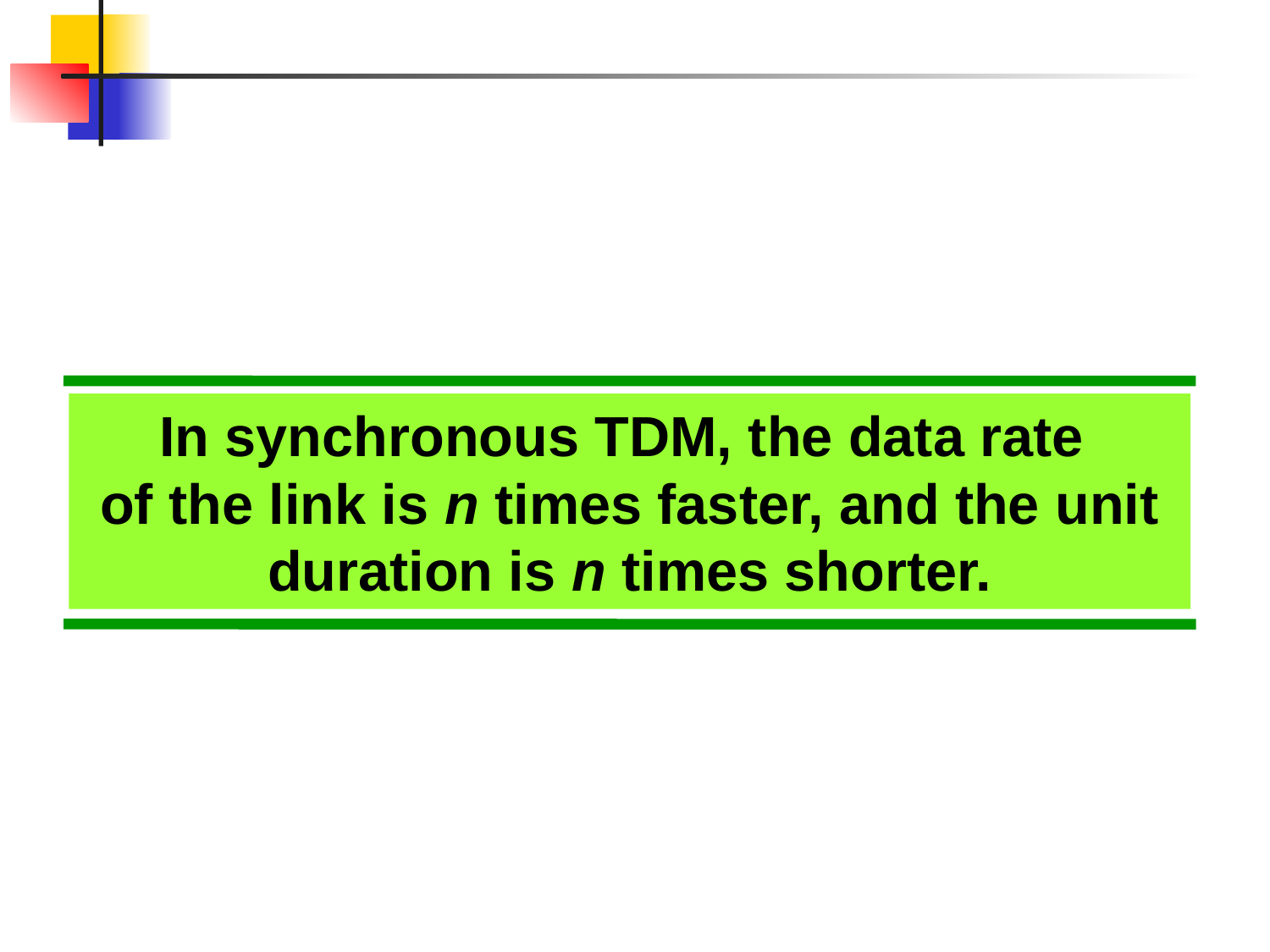

In synchronous TDM, the data rate
of the link is n times faster, and the unit duration is n times shorter.